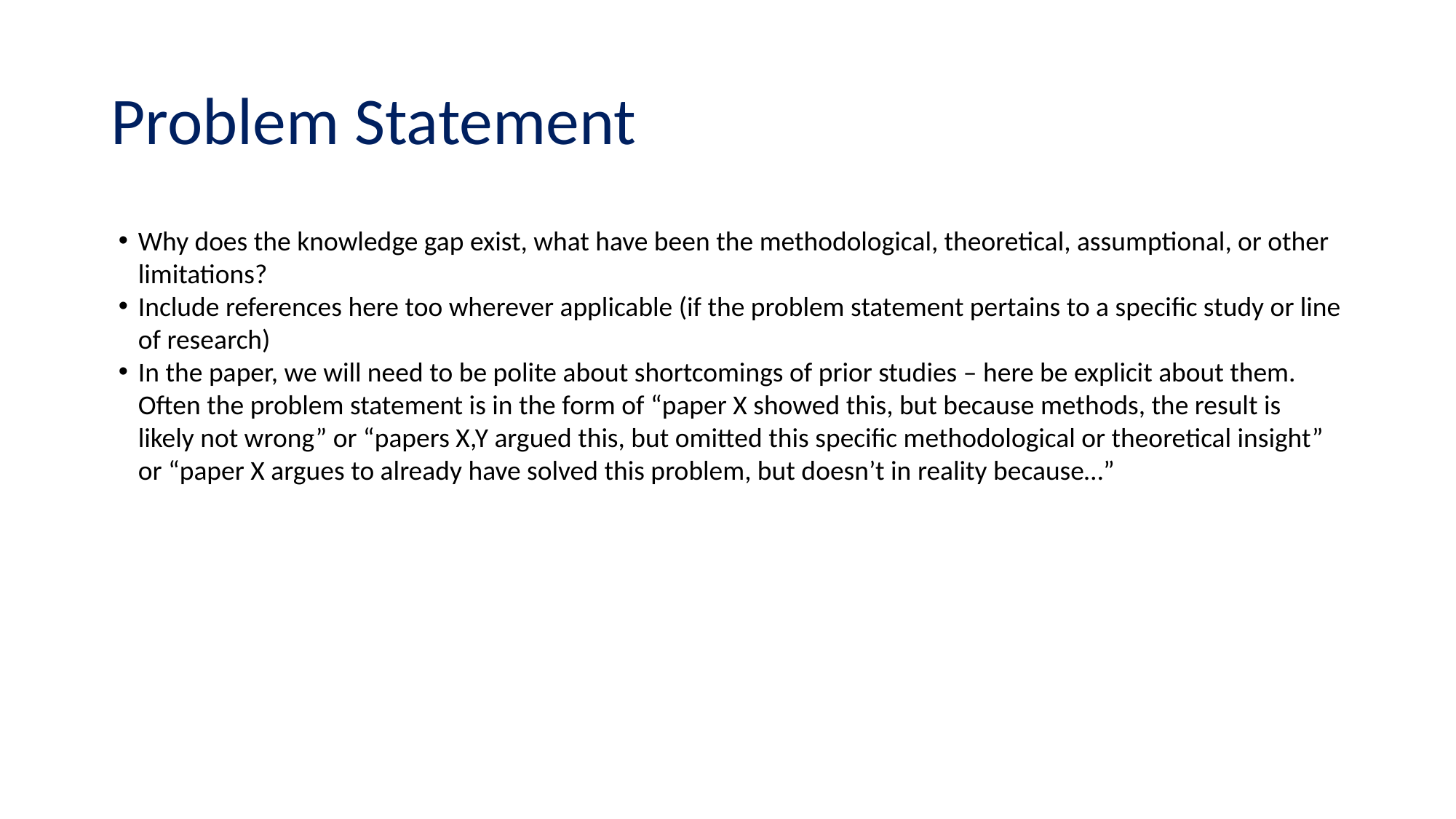

# Problem Statement
Why does the knowledge gap exist, what have been the methodological, theoretical, assumptional, or other limitations?
Include references here too wherever applicable (if the problem statement pertains to a specific study or line of research)
In the paper, we will need to be polite about shortcomings of prior studies – here be explicit about them. Often the problem statement is in the form of “paper X showed this, but because methods, the result is likely not wrong” or “papers X,Y argued this, but omitted this specific methodological or theoretical insight” or “paper X argues to already have solved this problem, but doesn’t in reality because…”